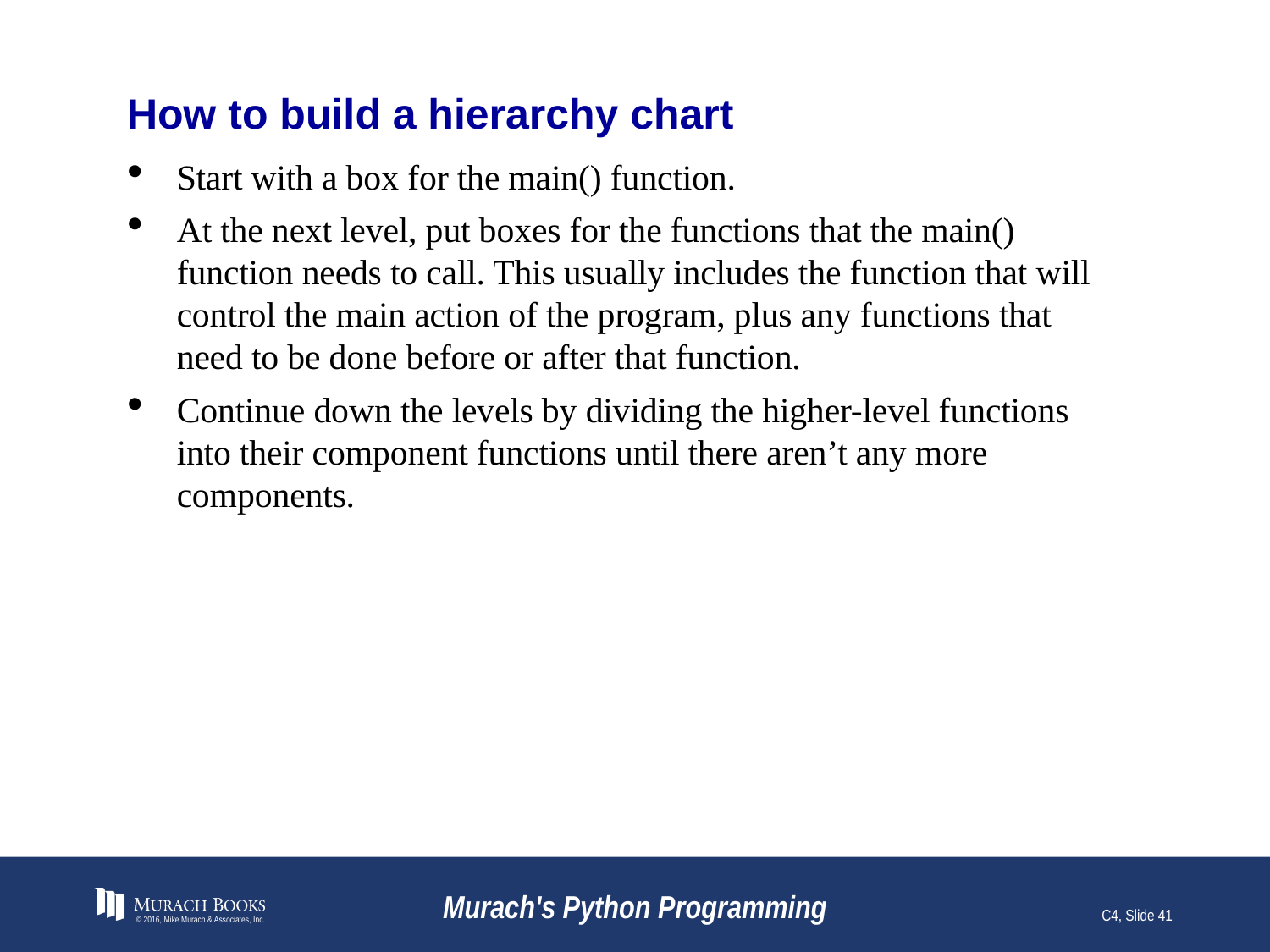

# How to build a hierarchy chart
Start with a box for the main() function.
At the next level, put boxes for the functions that the main() function needs to call. This usually includes the function that will control the main action of the program, plus any functions that need to be done before or after that function.
Continue down the levels by dividing the higher-level functions into their component functions until there aren’t any more components.

© 2016, Mike Murach & Associates, Inc.
Murach's Python Programming

C4, Slide 41